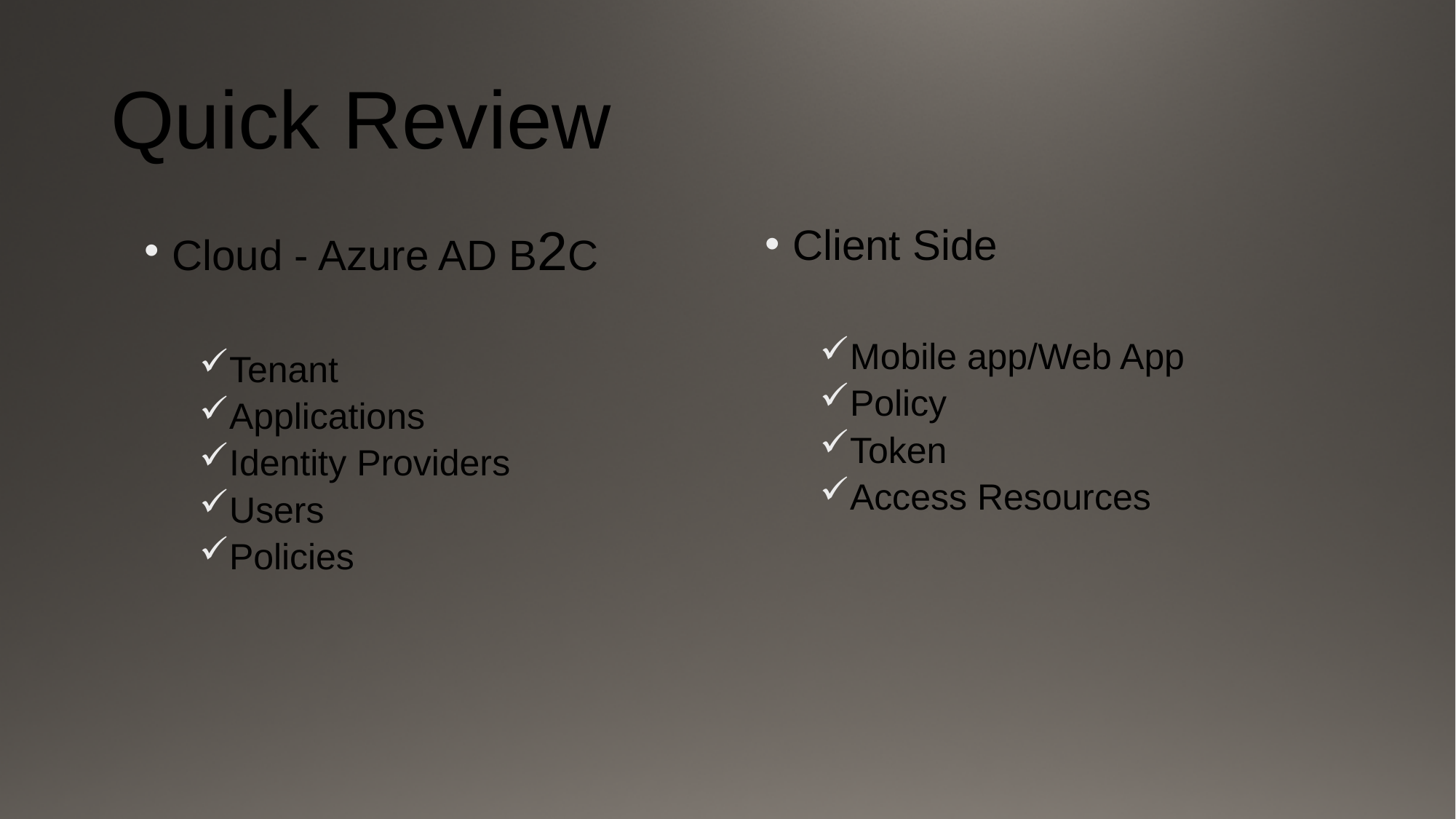

# Quick Review
Cloud - Azure AD B2C

Tenant
Applications
Identity Providers
Users
Policies
Client Side

Mobile app/Web App
Policy
Token
Access Resources